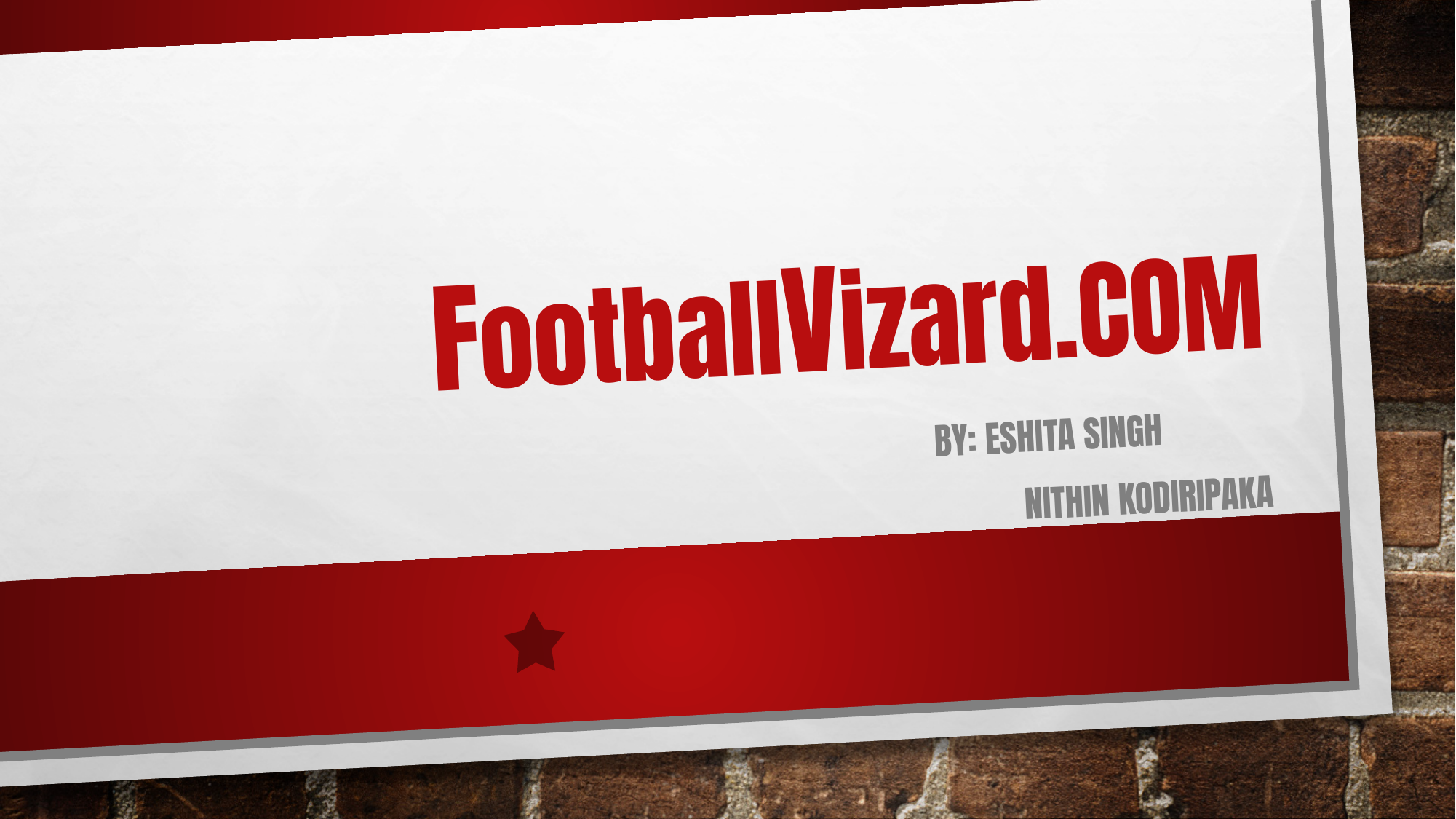

# FootballVizard.com
By: Eshita Singh
          Nithin KOdiripaka